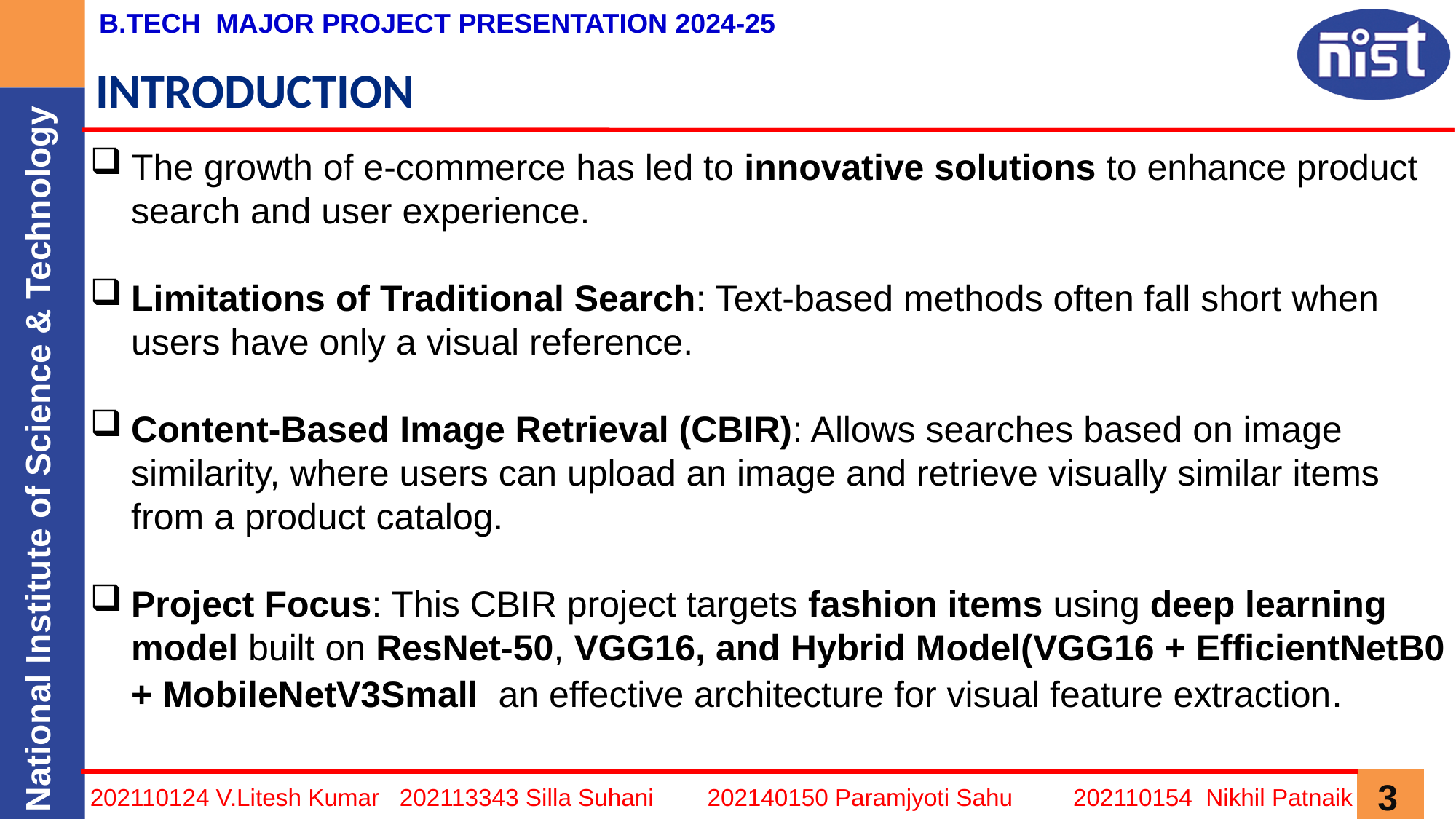

# INTRODUCTION
The growth of e-commerce has led to innovative solutions to enhance product search and user experience.

Limitations of Traditional Search: Text-based methods often fall short when users have only a visual reference.

Content-Based Image Retrieval (CBIR): Allows searches based on image similarity, where users can upload an image and retrieve visually similar items from a product catalog.

Project Focus: This CBIR project targets fashion items using deep learning model built on ResNet-50, VGG16, and Hybrid Model(VGG16 + EfficientNetB0 + MobileNetV3Small  an effective architecture for visual feature extraction.

202110124 V.Litesh Kumar   202113343 Silla Suhani        202140150 Paramjyoti Sahu         202110154  Nikhil Patnaik